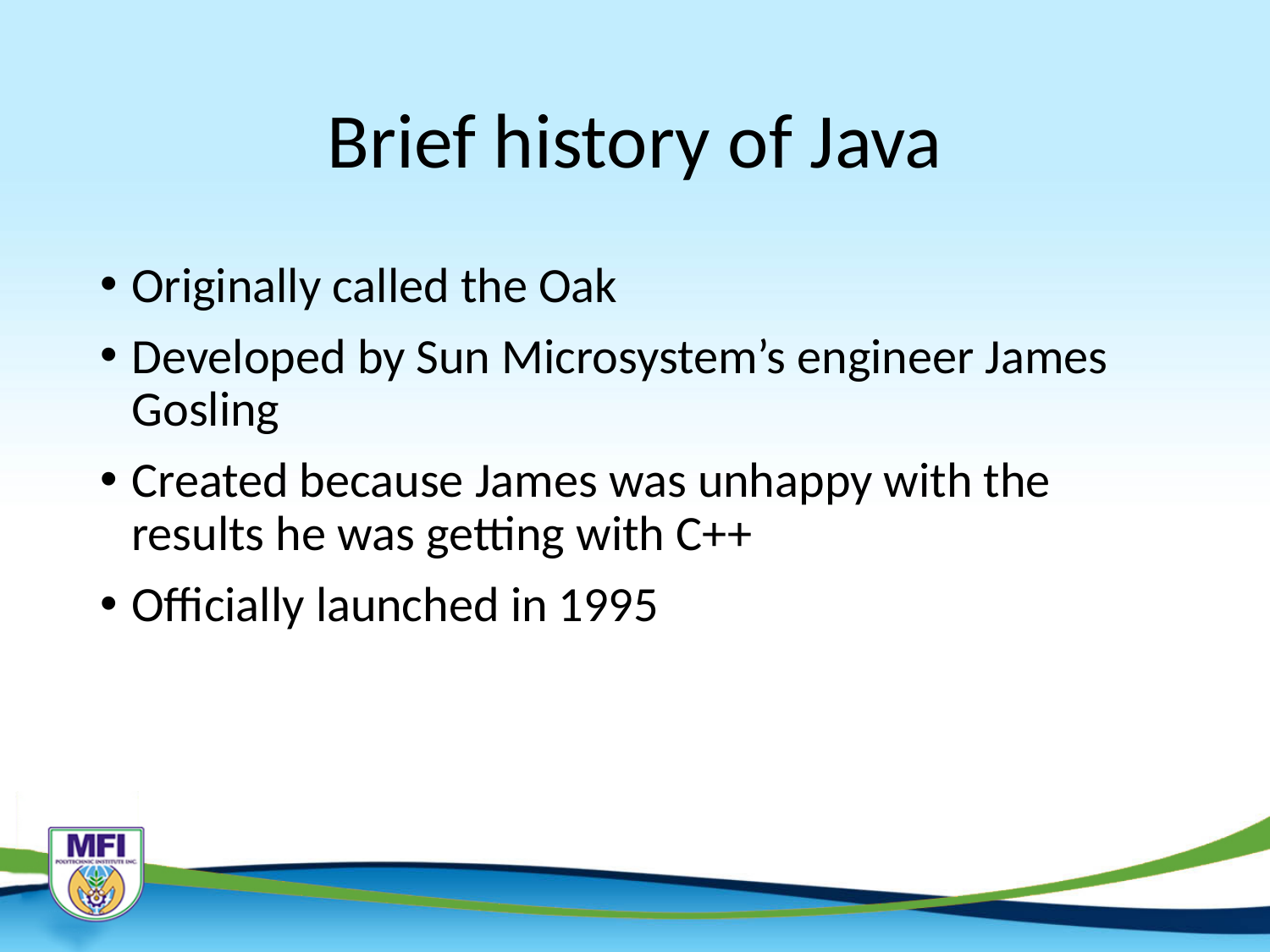

# Brief history of Java
Originally called the Oak
Developed by Sun Microsystem’s engineer James Gosling
Created because James was unhappy with the results he was getting with C++
Officially launched in 1995